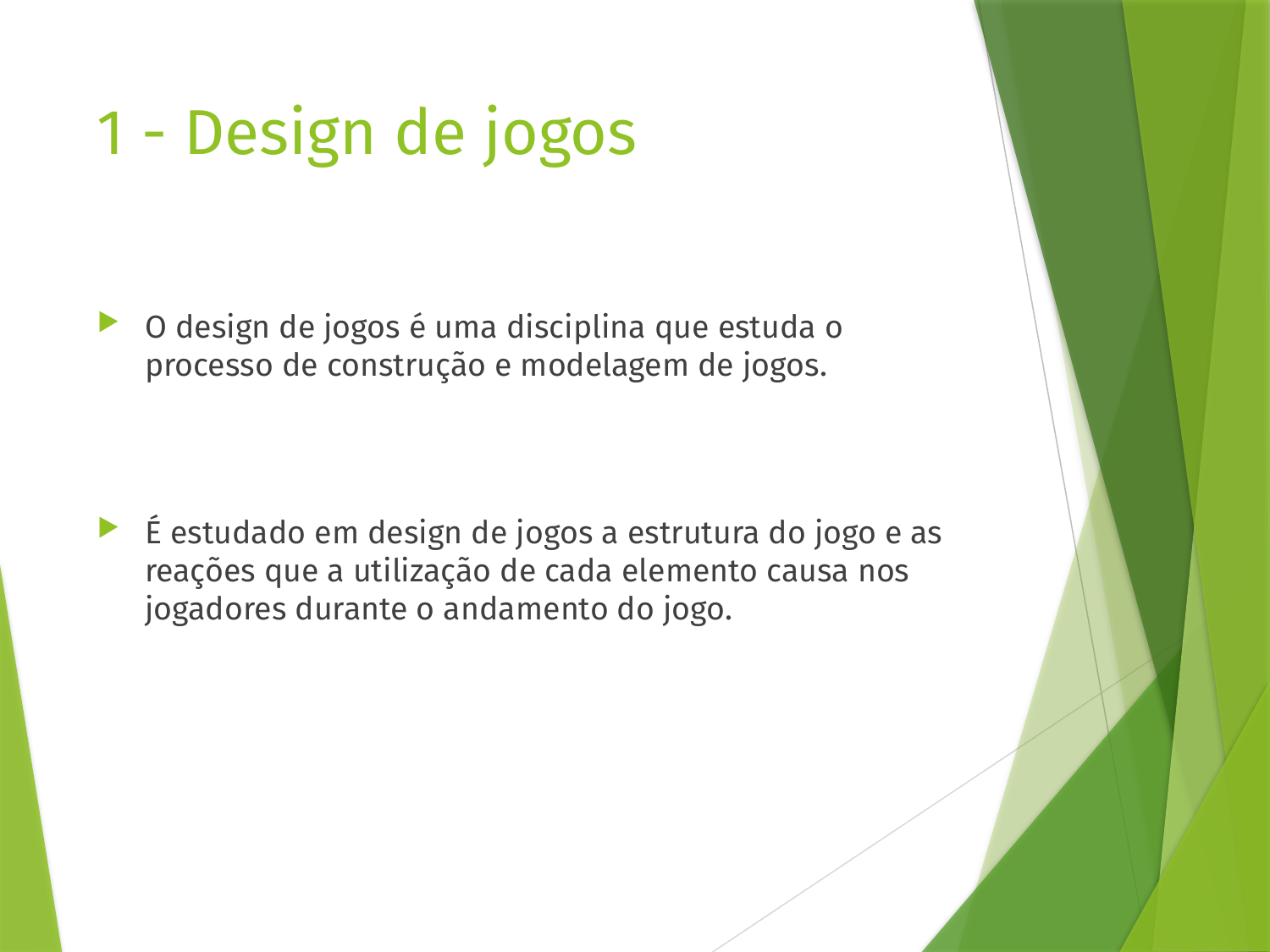

# 1 - Design de jogos
O design de jogos é uma disciplina que estuda o processo de construção e modelagem de jogos.

É estudado em design de jogos a estrutura do jogo e as reações que a utilização de cada elemento causa nos jogadores durante o andamento do jogo.